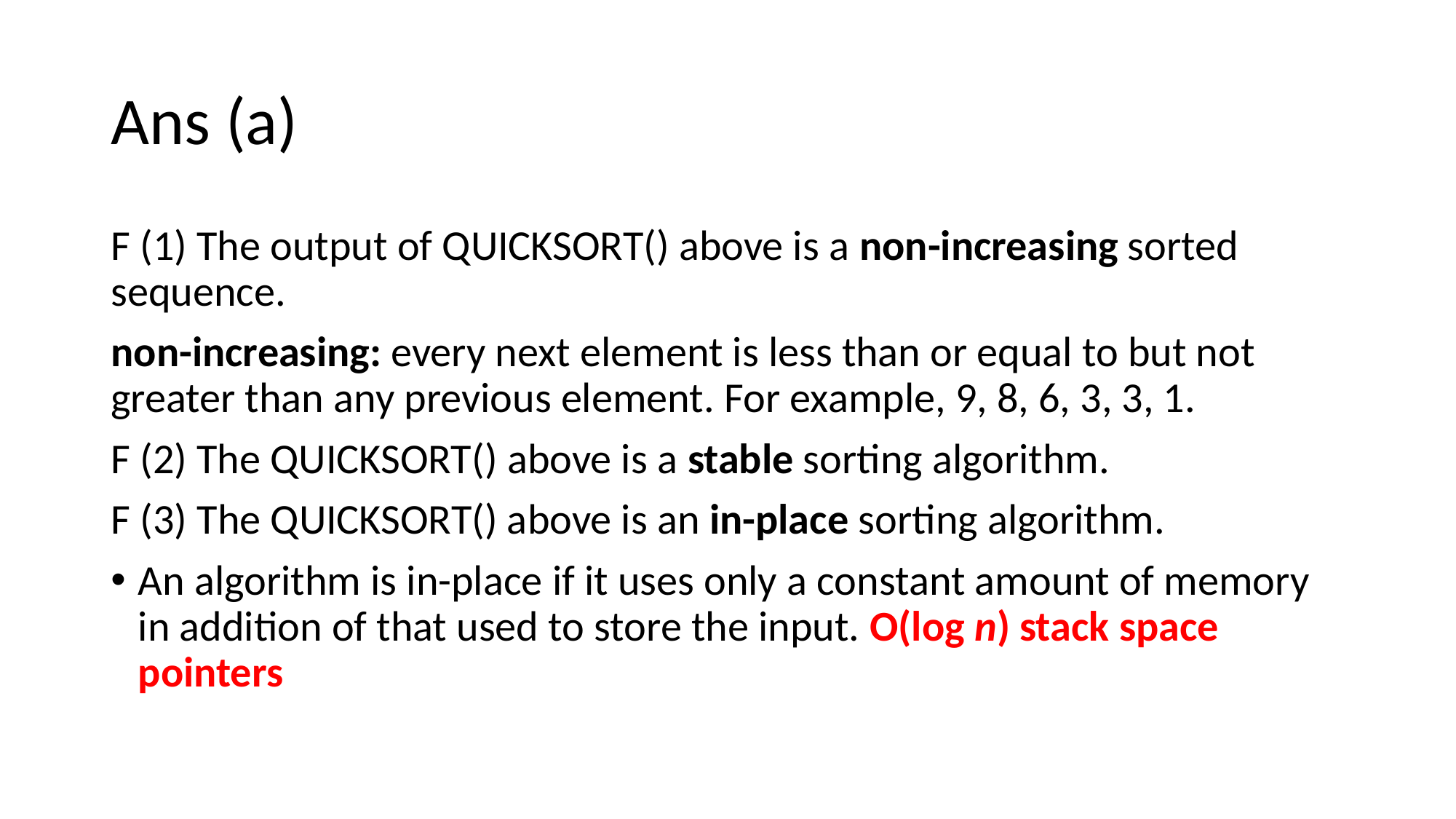

# Ans (a)
F (1) The output of QUICKSORT() above is a non-increasing sorted sequence.
non-increasing: every next element is less than or equal to but not greater than any previous element. For example, 9, 8, 6, 3, 3, 1.
F (2) The QUICKSORT() above is a stable sorting algorithm.
F (3) The QUICKSORT() above is an in-place sorting algorithm.
An algorithm is in-place if it uses only a constant amount of memory in addition of that used to store the input. O(log n) stack space pointers